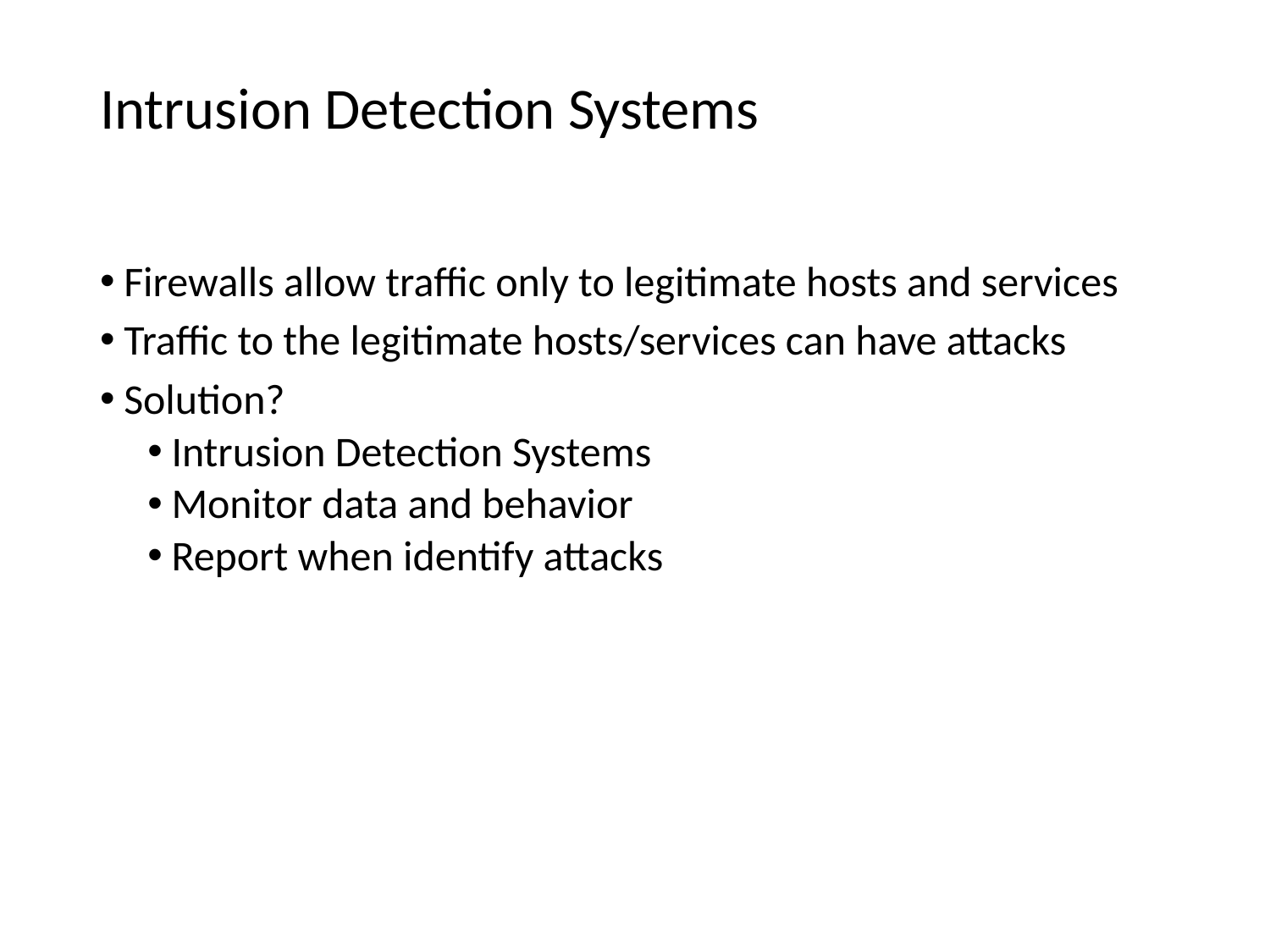

# Intrusion Detection Systems
Firewalls allow traffic only to legitimate hosts and services
Traffic to the legitimate hosts/services can have attacks
Solution?
Intrusion Detection Systems
Monitor data and behavior
Report when identify attacks